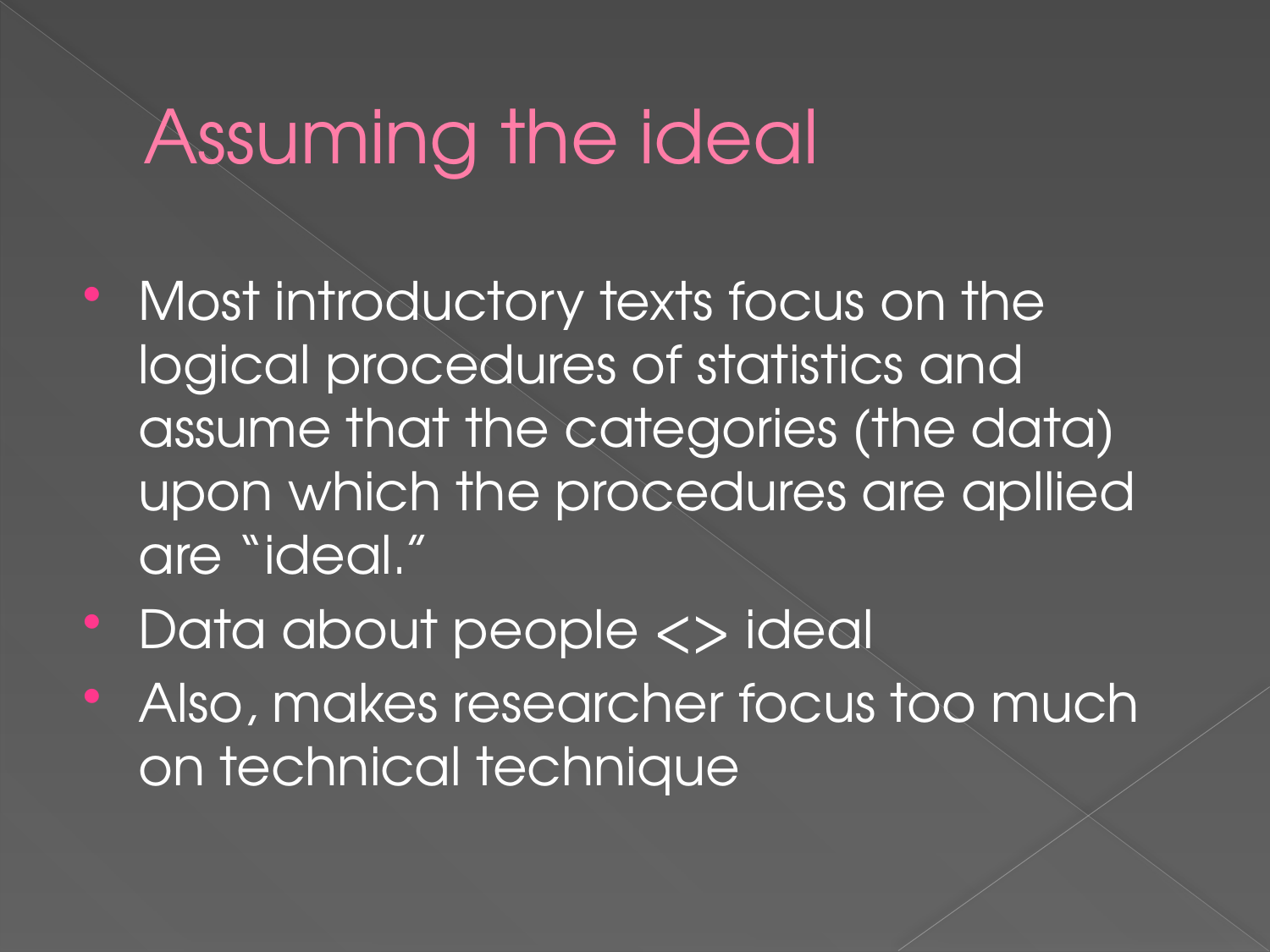

# Assuming the ideal
Most introductory texts focus on the logical procedures of statistics and assume that the categories (the data) upon which the procedures are apllied are “ideal.”
Data about people <> ideal
Also, makes researcher focus too much on technical technique